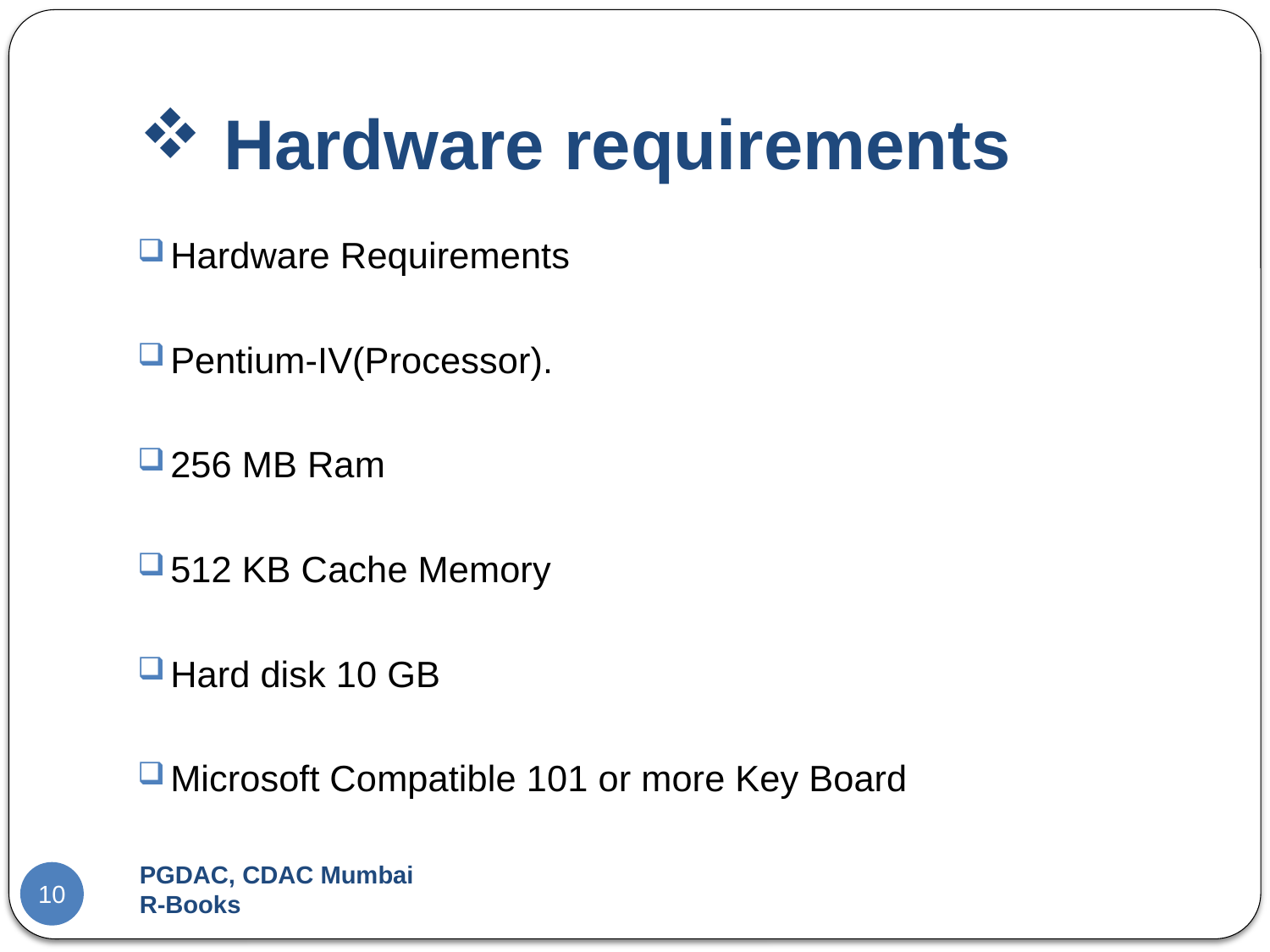

# Hardware requirements
Hardware Requirements

Pentium-IV(Processor).

256 MB Ram

512 KB Cache Memory

Hard disk 10 GB

Microsoft Compatible 101 or more Key Board

PGDAC, CDAC Mumbai 		R-Books
10